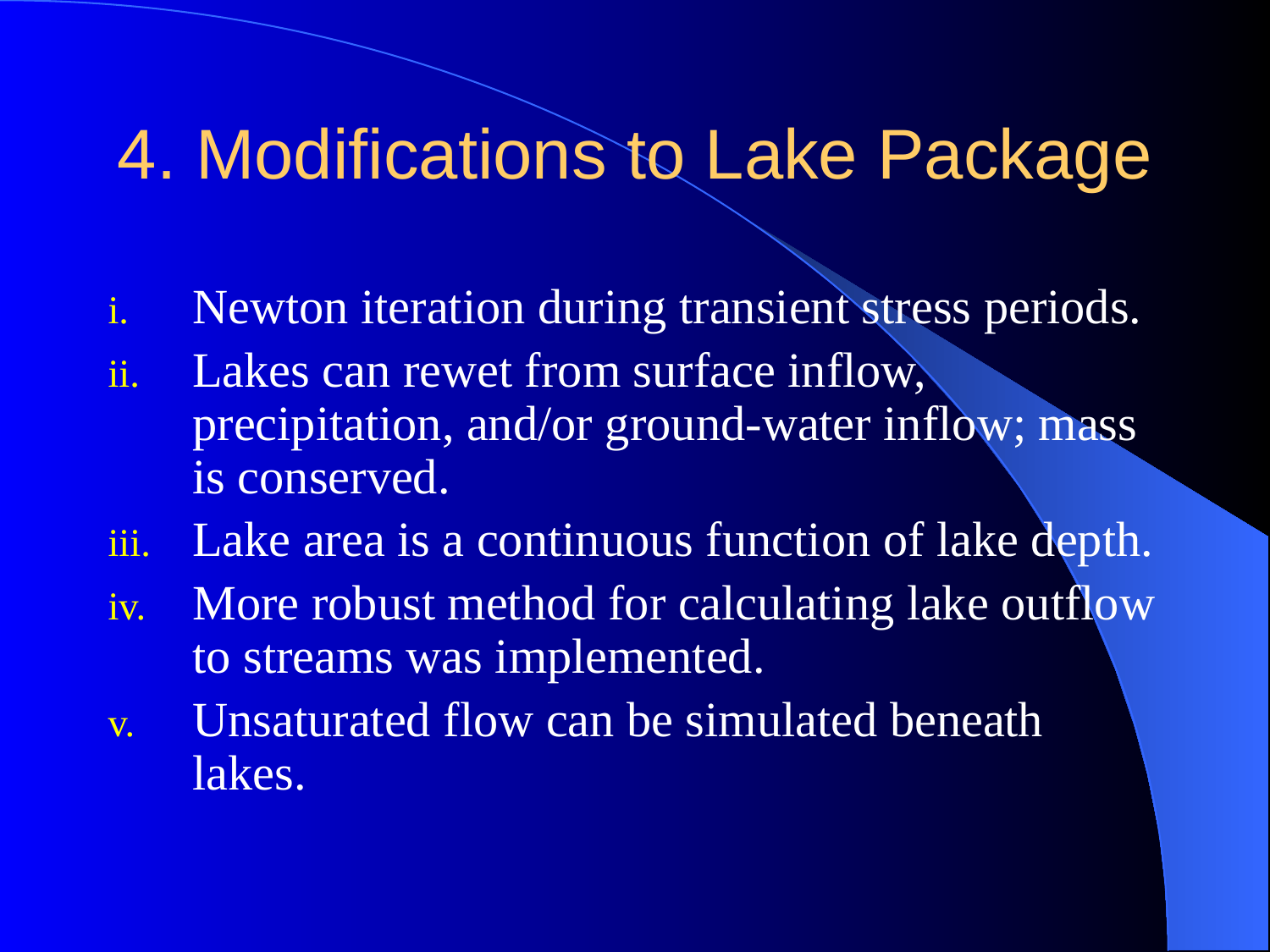

# 4. Modifications to Lake Package
Newton iteration during transient stress periods.
Lakes can rewet from surface inflow, precipitation, and/or ground-water inflow; mass is conserved.
Lake area is a continuous function of lake depth.
More robust method for calculating lake outflow to streams was implemented.
Unsaturated flow can be simulated beneath lakes.